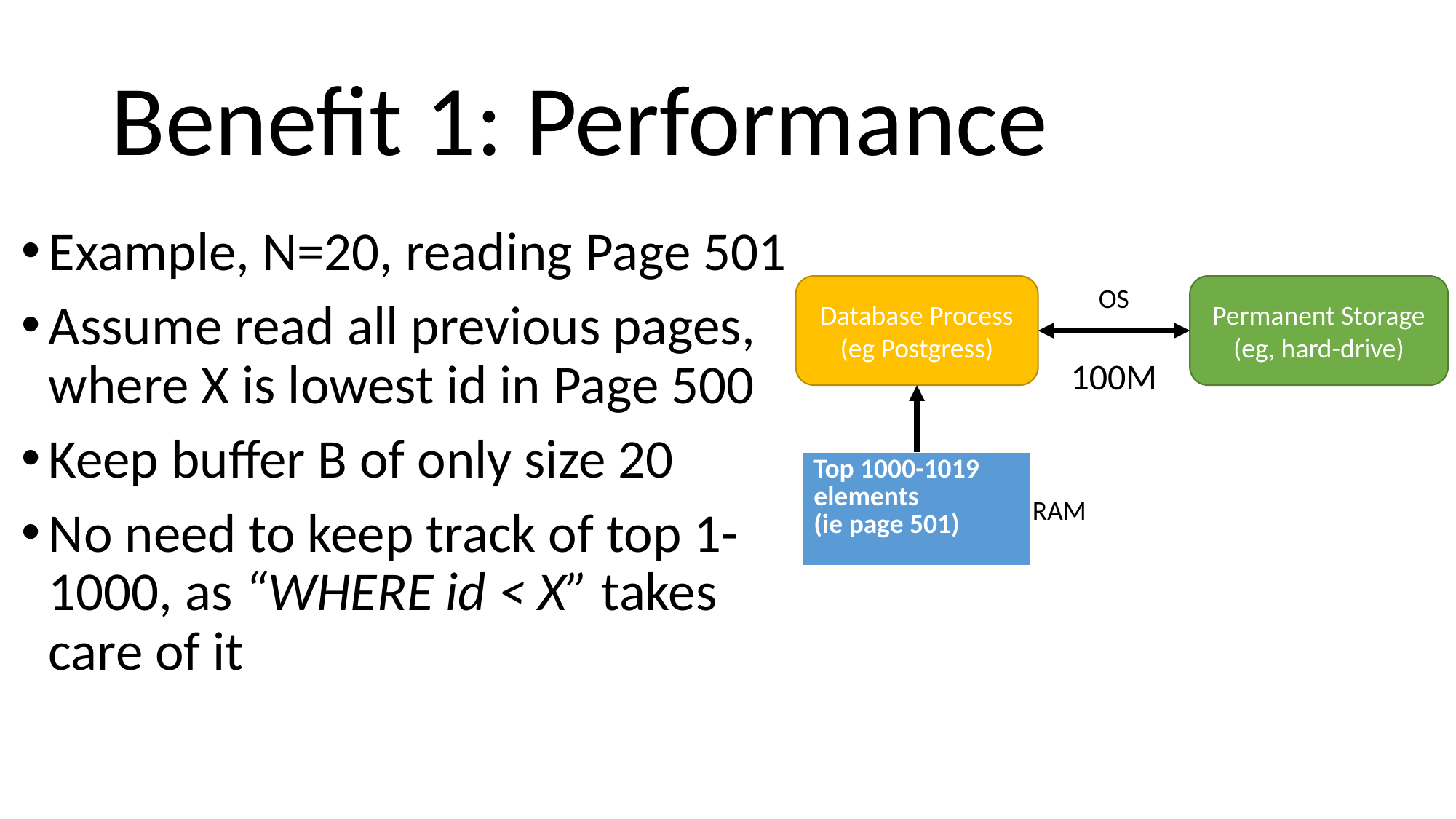

# Benefit 1: Performance
Example, N=20, reading Page 501
Assume read all previous pages, where X is lowest id in Page 500
Keep buffer B of only size 20
No need to keep track of top 1-1000, as “WHERE id < X” takes care of it
Database Process
(eg Postgress)
OS
Permanent Storage
(eg, hard-drive)
100M
| Top 1000-1019 elements (ie page 501) |
| --- |
RAM